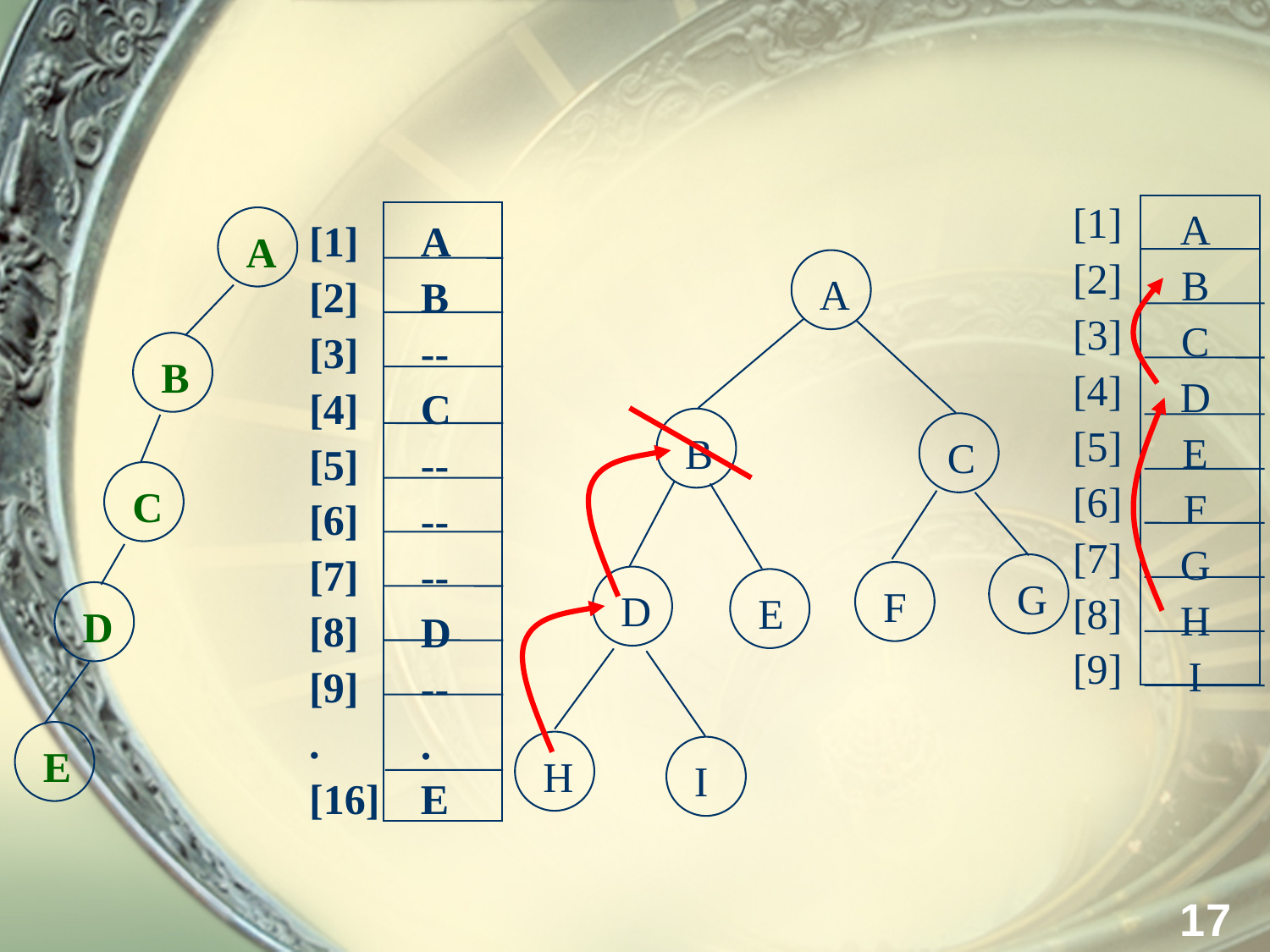

[1]
[2]
[3]
[4]
[5]
[6]
[7]
[8]
[9]
A
B
C
D
E
F
G
H
I

[1]
[2]
[3]
[4]
[5]
[6]
[7]
[8]
[9]
.
[16]
A
B
--
C
--
--
--
D
--
.
E

A

A

B

B

C

C

G

F

D

E

D

E

H

I

17